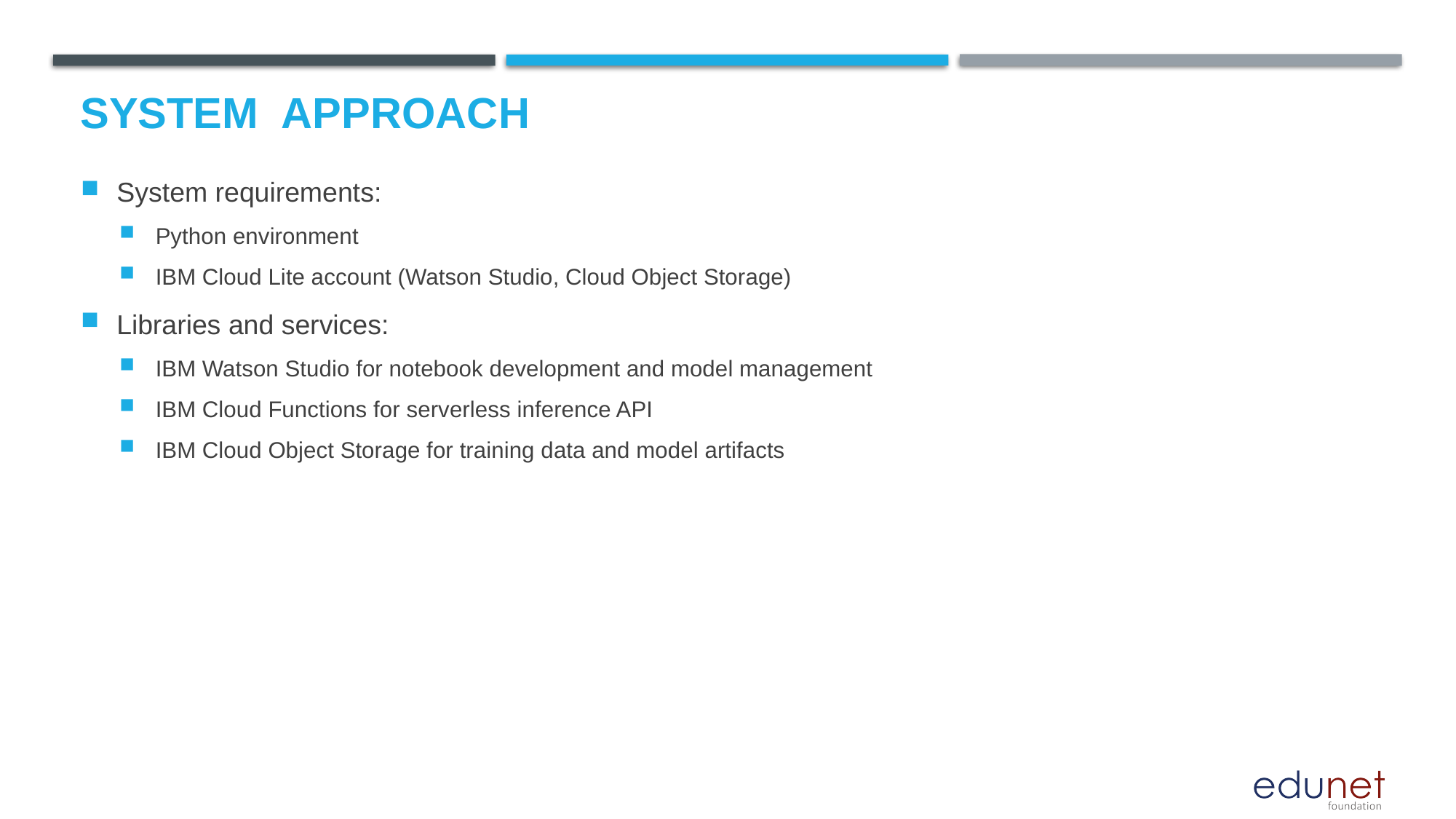

# System  Approach
System requirements:
Python environment
IBM Cloud Lite account (Watson Studio, Cloud Object Storage)
Libraries and services:
IBM Watson Studio for notebook development and model management
IBM Cloud Functions for serverless inference API
IBM Cloud Object Storage for training data and model artifacts